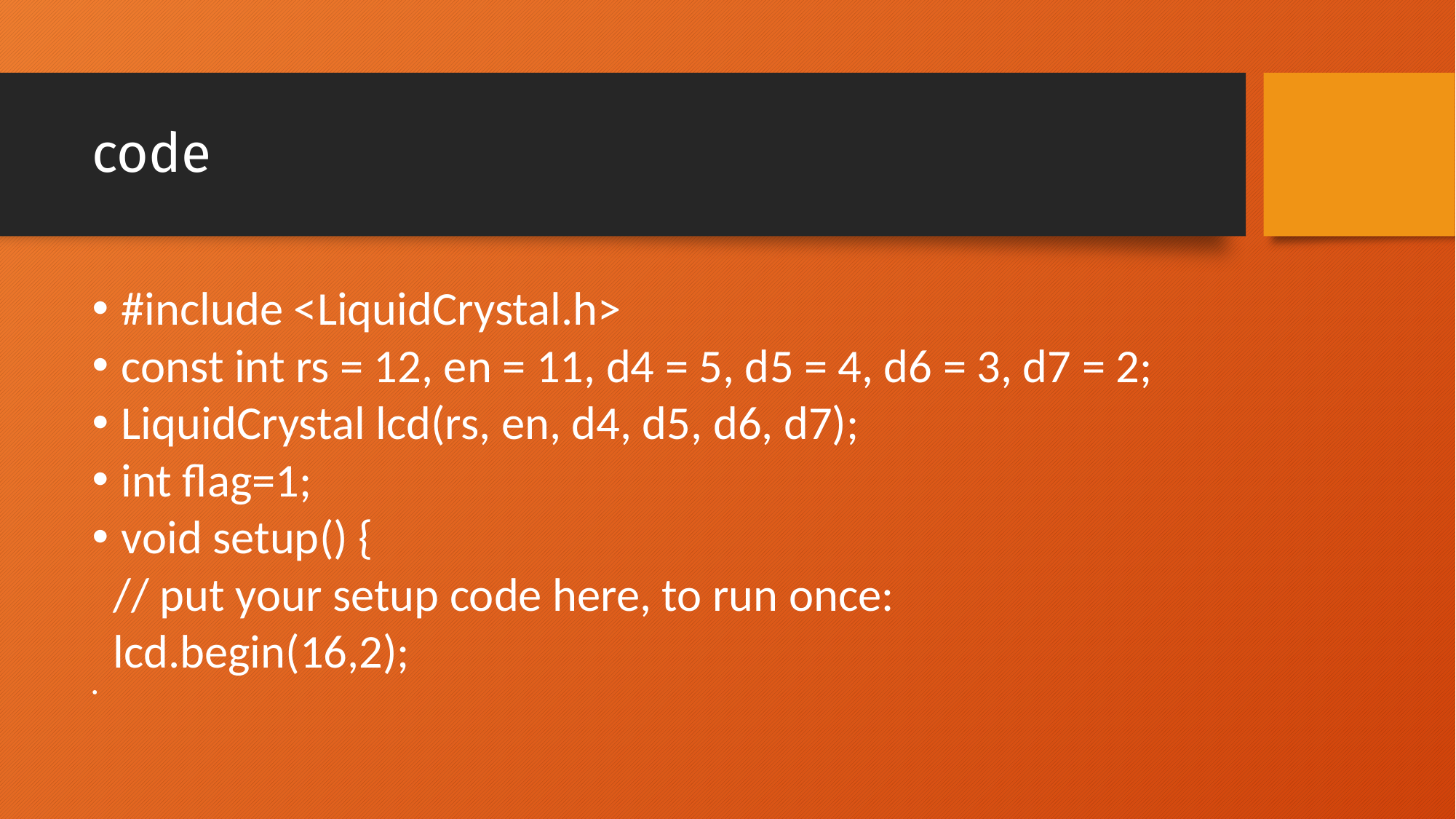

# code
#include <LiquidCrystal.h>
const int rs = 12, en = 11, d4 = 5, d5 = 4, d6 = 3, d7 = 2;
LiquidCrystal lcd(rs, en, d4, d5, d6, d7);
int flag=1;
void setup() {
  // put your setup code here, to run once:
  lcd.begin(16,2);